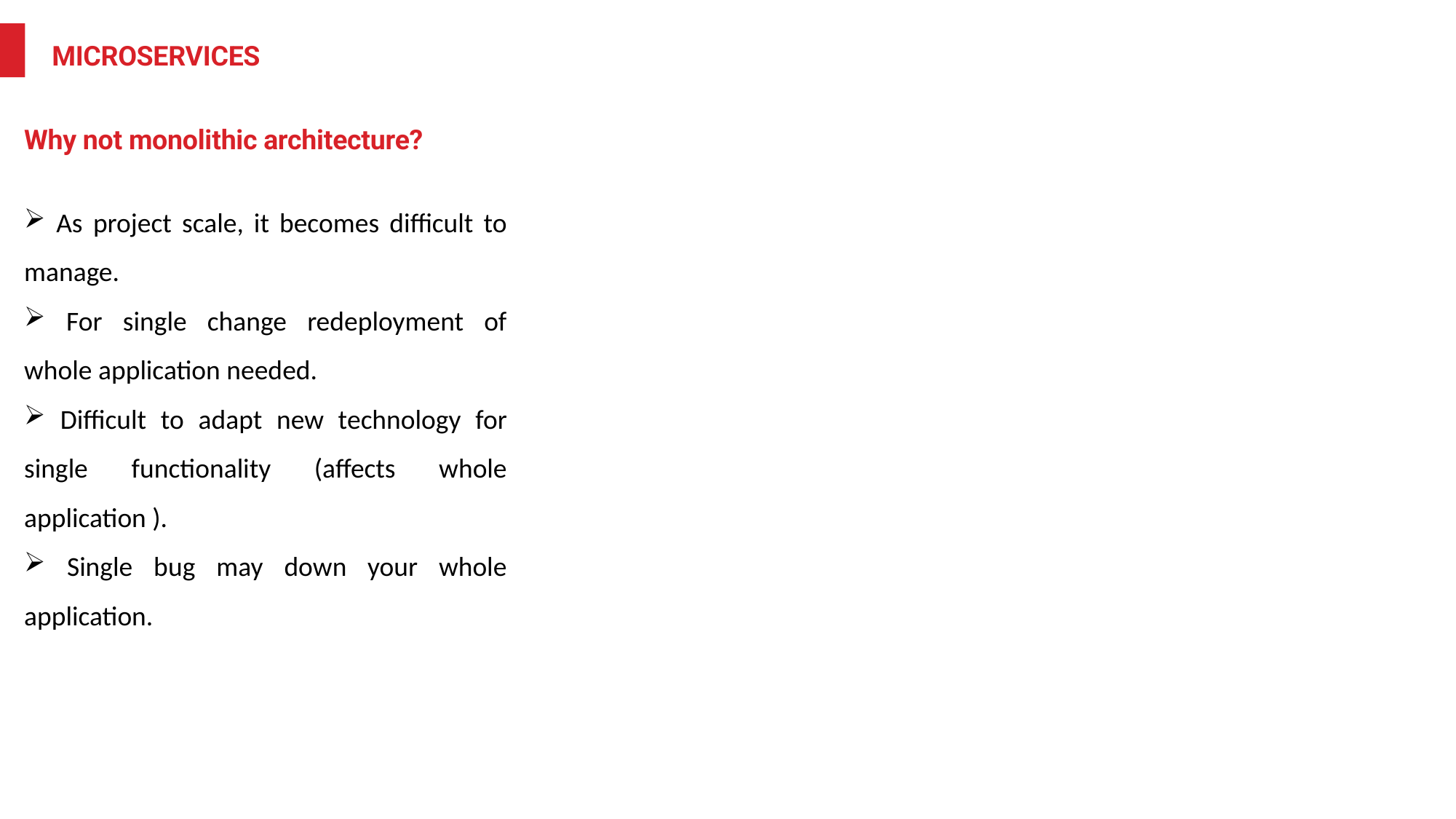

MICROSERVICES
Why not monolithic architecture?

 As project scale, it becomes difficult to manage.
 For single change redeployment of whole application needed.
 Difficult to adapt new technology for single functionality (affects whole application ).
 Single bug may down your whole application.